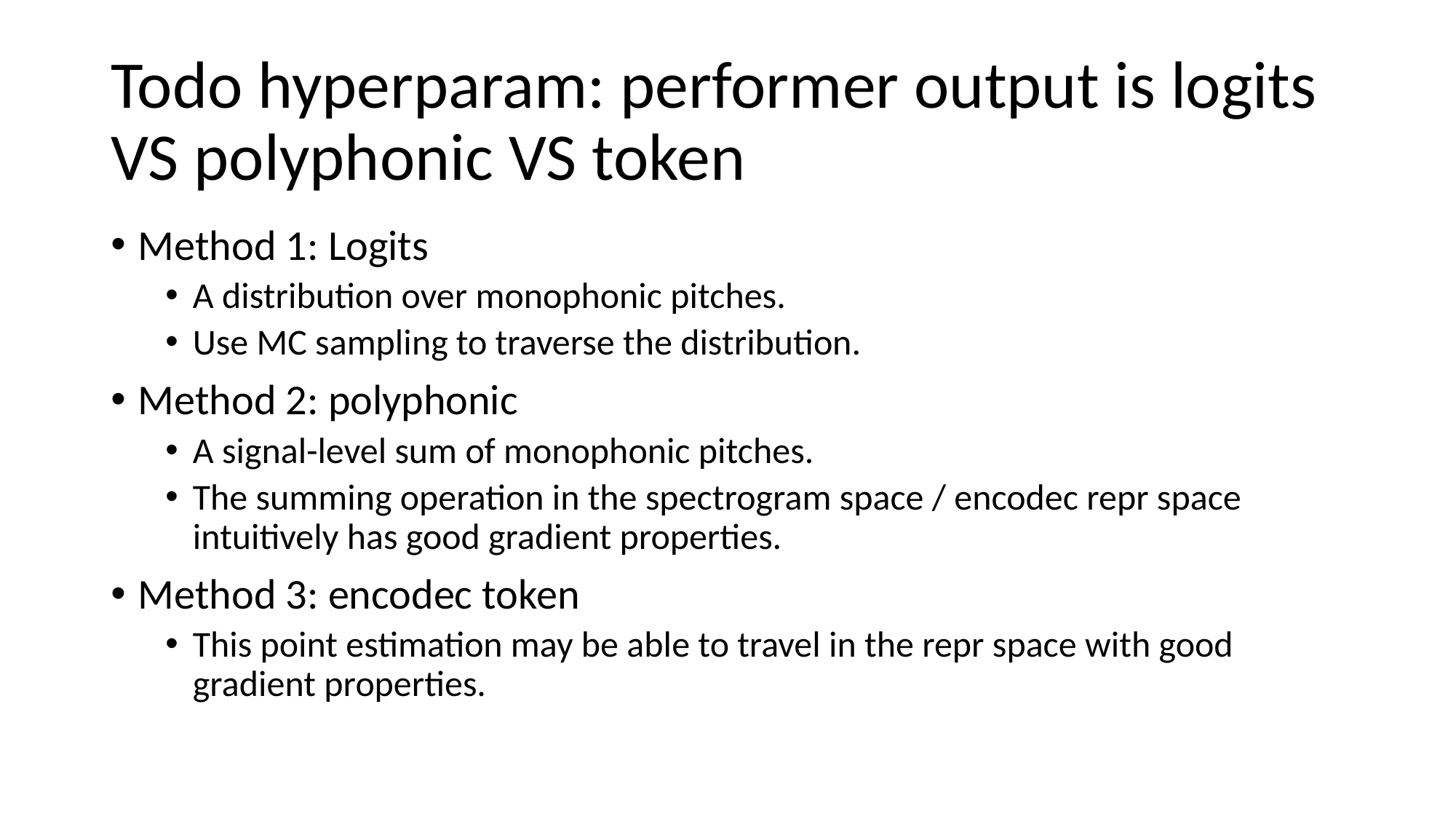

# Todo hyperparam: performer output is logits VS polyphonic VS token
Method 1: Logits
A distribution over monophonic pitches.
Use MC sampling to traverse the distribution.
Method 2: polyphonic
A signal-level sum of monophonic pitches.
The summing operation in the spectrogram space / encodec repr space intuitively has good gradient properties.
Method 3: encodec token
This point estimation may be able to travel in the repr space with good gradient properties.